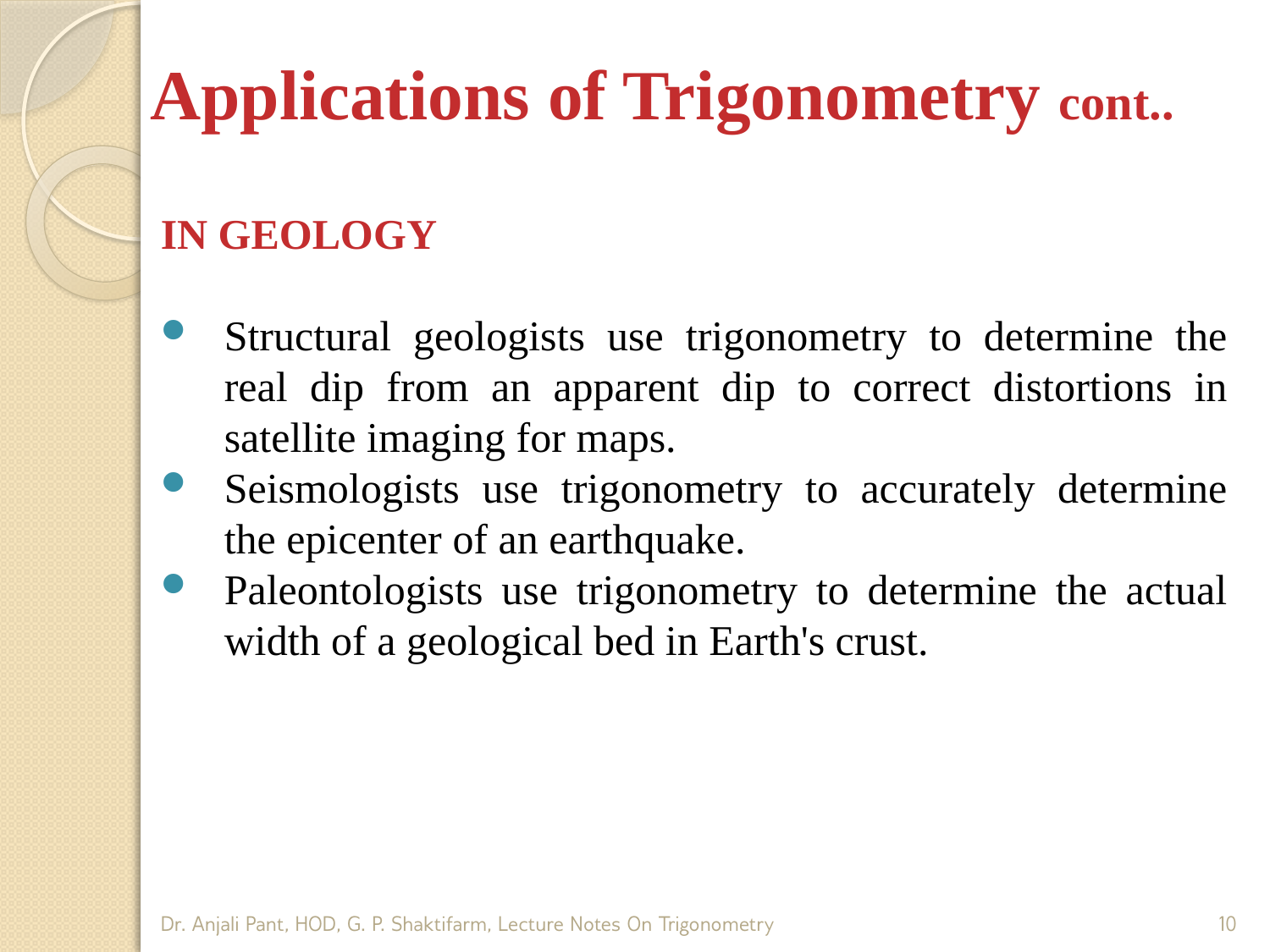

#
Applications of Trigonometry cont..
IN GEOLOGY

Structural geologists use trigonometry to determine the real dip from an apparent dip to correct distortions in satellite imaging for maps.
Seismologists use trigonometry to accurately determine the epicenter of an earthquake.
Paleontologists use trigonometry to determine the actual width of a geological bed in Earth's crust.
Dr. Anjali Pant, HOD, G. P. Shaktifarm, Lecture Notes On Trigonometry
10